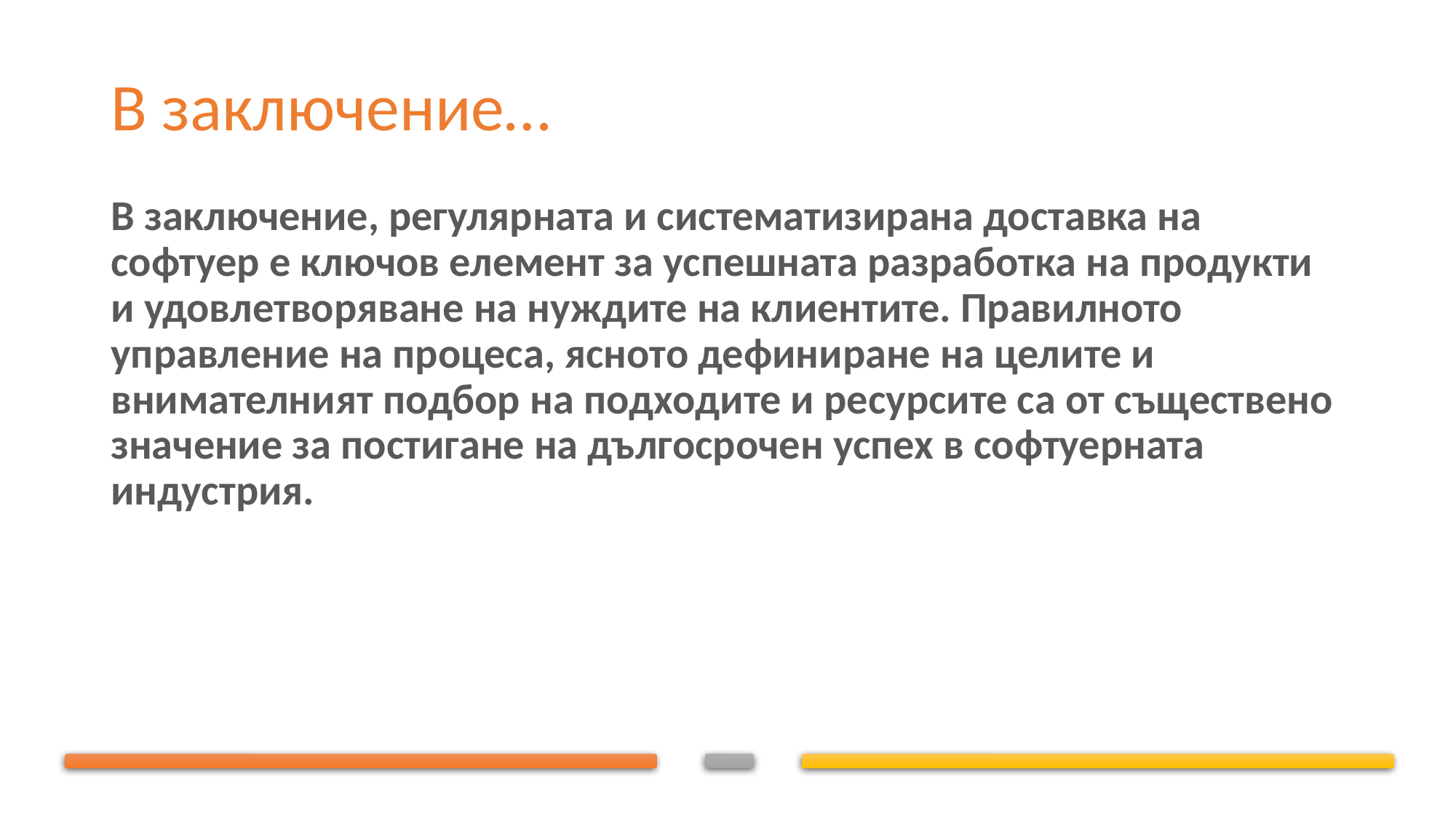

# В заключение…
В заключение, регулярната и систематизирана доставка на софтуер е ключов елемент за успешната разработка на продукти и удовлетворяване на нуждите на клиентите. Правилното управление на процеса, ясното дефиниране на целите и внимателният подбор на подходите и ресурсите са от съществено значение за постигане на дългосрочен успех в софтуерната индустрия.